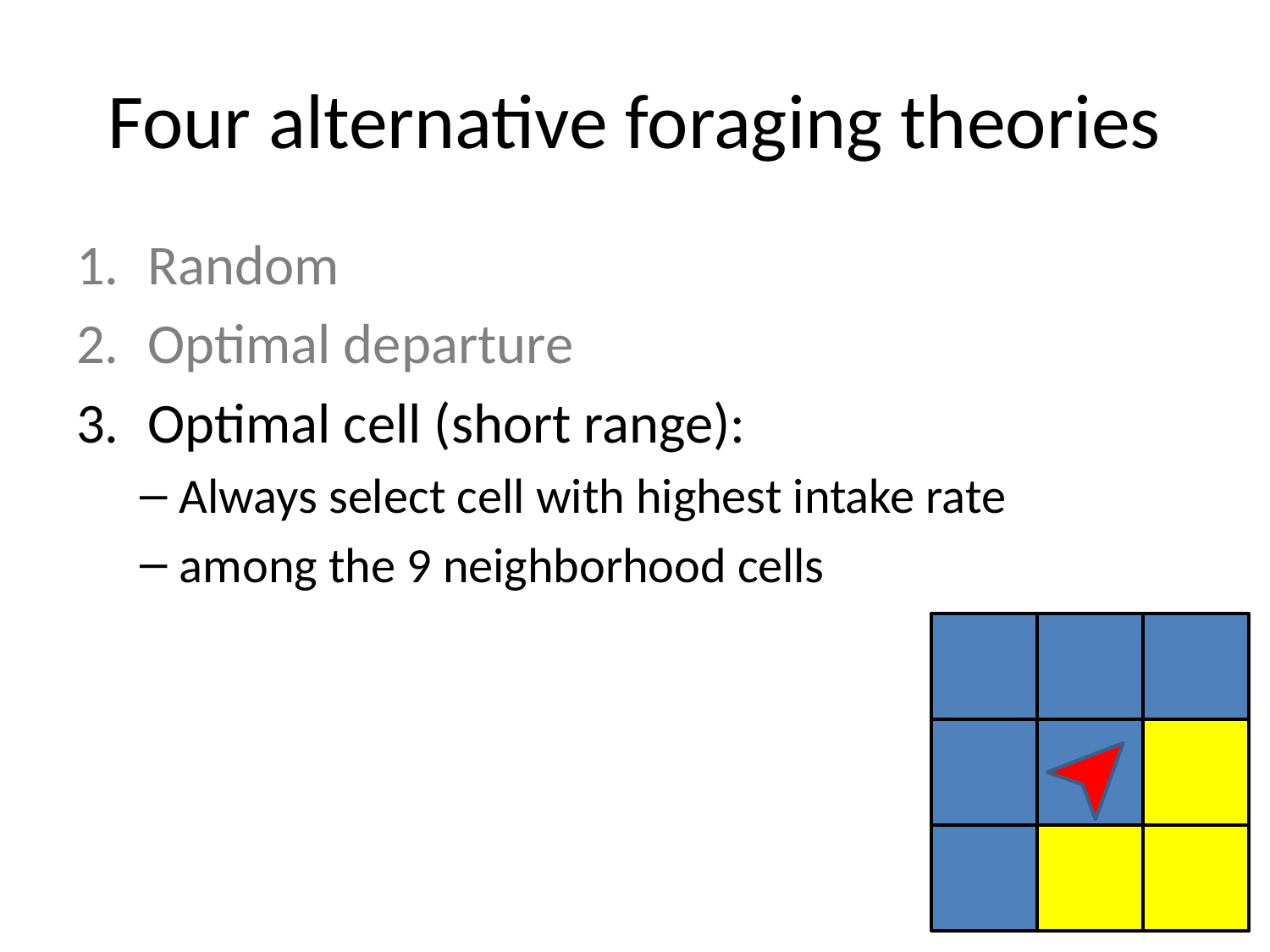

# Four alternative foraging theories
Random
Optimal departure
Optimal cell (short range):
Always select cell with highest intake rate
among the 9 neighborhood cells